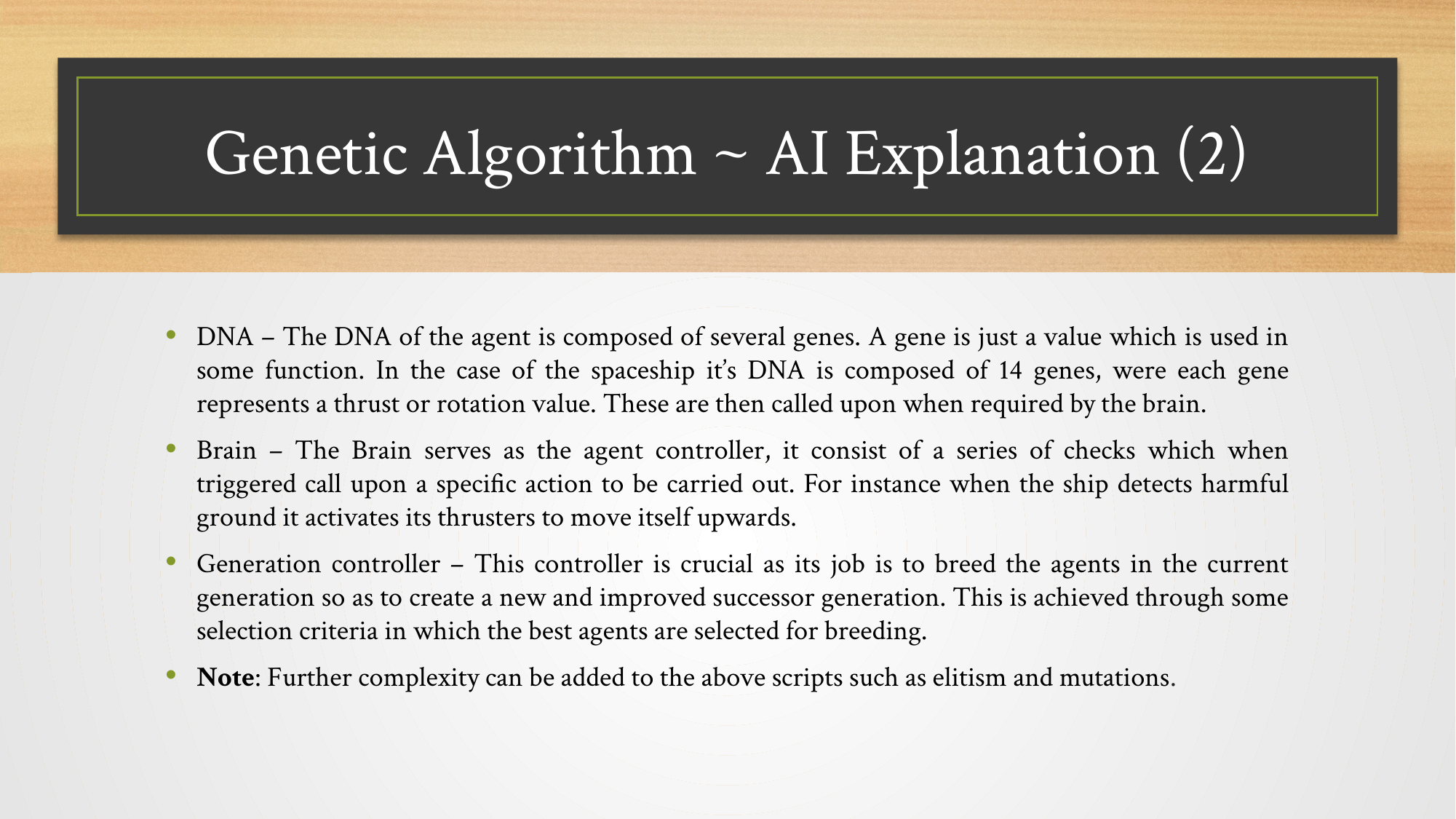

# Genetic Algorithm ~ AI Explanation (2)

DNA – The DNA of the agent is composed of several genes. A gene is just a value which is used in some function. In the case of the spaceship it’s DNA is composed of 14 genes, were each gene represents a thrust or rotation value. These are then called upon when required by the brain.
Brain – The Brain serves as the agent controller, it consist of a series of checks which when triggered call upon a specific action to be carried out. For instance when the ship detects harmful ground it activates its thrusters to move itself upwards.
Generation controller – This controller is crucial as its job is to breed the agents in the current generation so as to create a new and improved successor generation. This is achieved through some selection criteria in which the best agents are selected for breeding.
Note: Further complexity can be added to the above scripts such as elitism and mutations.